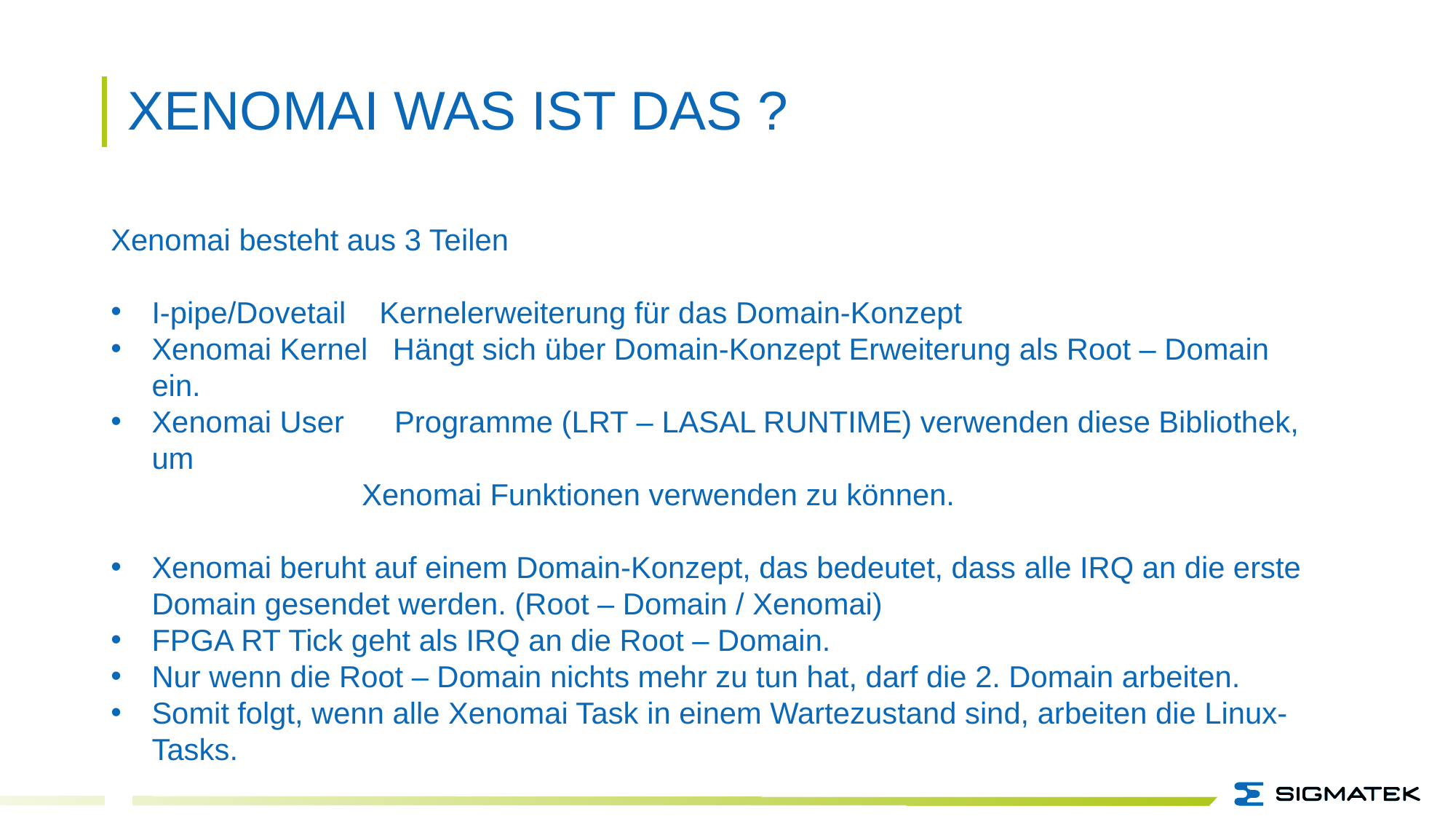

XENOMAI was ist das ?
Xenomai besteht aus 3 Teilen

I-pipe/Dovetail    Kernelerweiterung für das Domain-Konzept
Xenomai Kernel   Hängt sich über Domain-Konzept Erweiterung als Root – Domain ein.
Xenomai User      Programme (LRT – LASAL RUNTIME) verwenden diese Bibliothek, um
                              Xenomai Funktionen verwenden zu können.

Xenomai beruht auf einem Domain-Konzept, das bedeutet, dass alle IRQ an die erste Domain gesendet werden. (Root – Domain / Xenomai)
FPGA RT Tick geht als IRQ an die Root – Domain.
Nur wenn die Root – Domain nichts mehr zu tun hat, darf die 2. Domain arbeiten.
Somit folgt, wenn alle Xenomai Task in einem Wartezustand sind, arbeiten die Linux-Tasks.
16